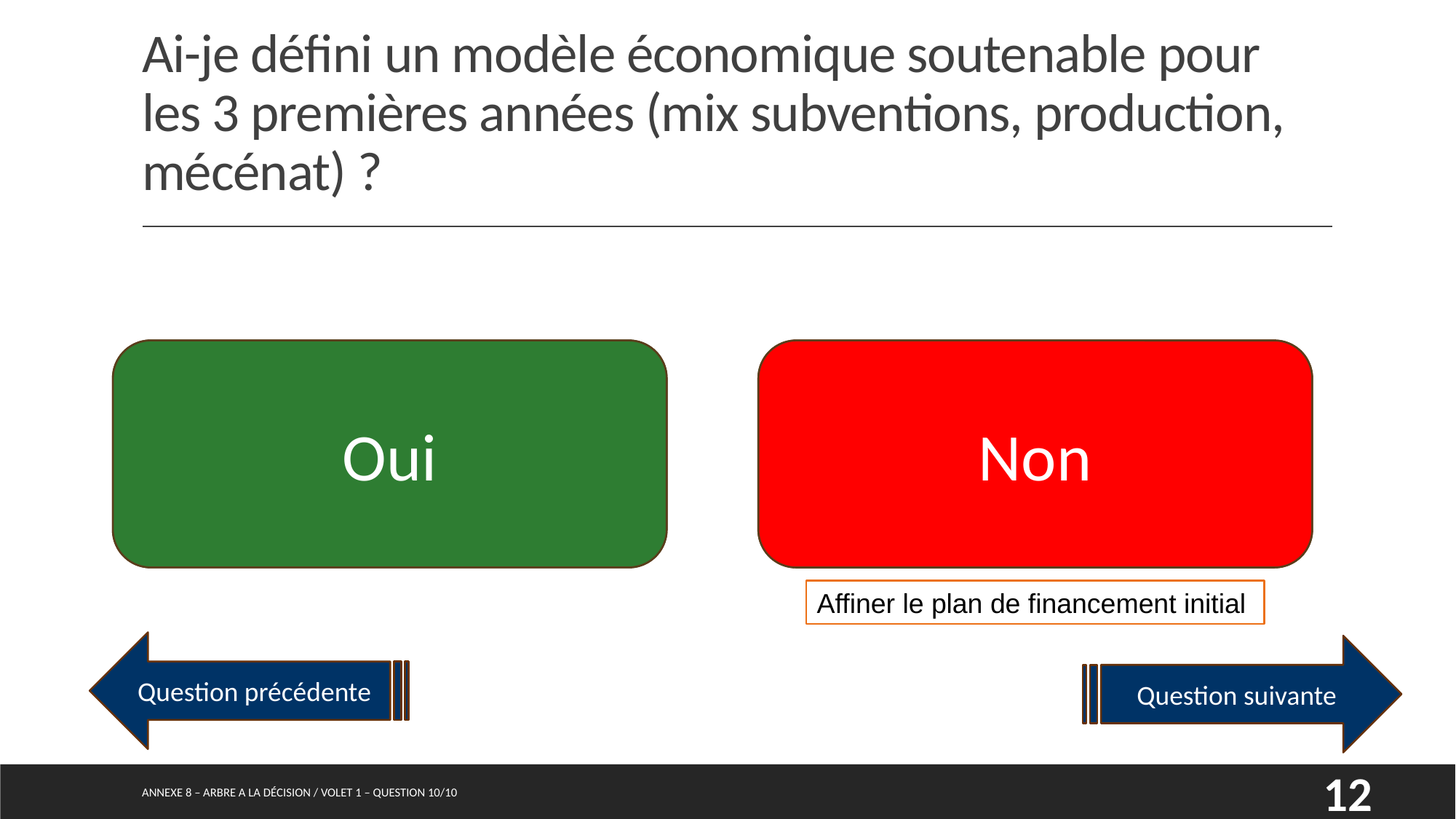

# Ai-je défini un modèle économique soutenable pour les 3 premières années (mix subventions, production, mécénat) ?
Oui
Oui
Non
Non
Affiner le plan de financement initial
Question précédente
Question suivante
Annexe 8 – arbre a la décision / Volet 1 – Question 10/10
12